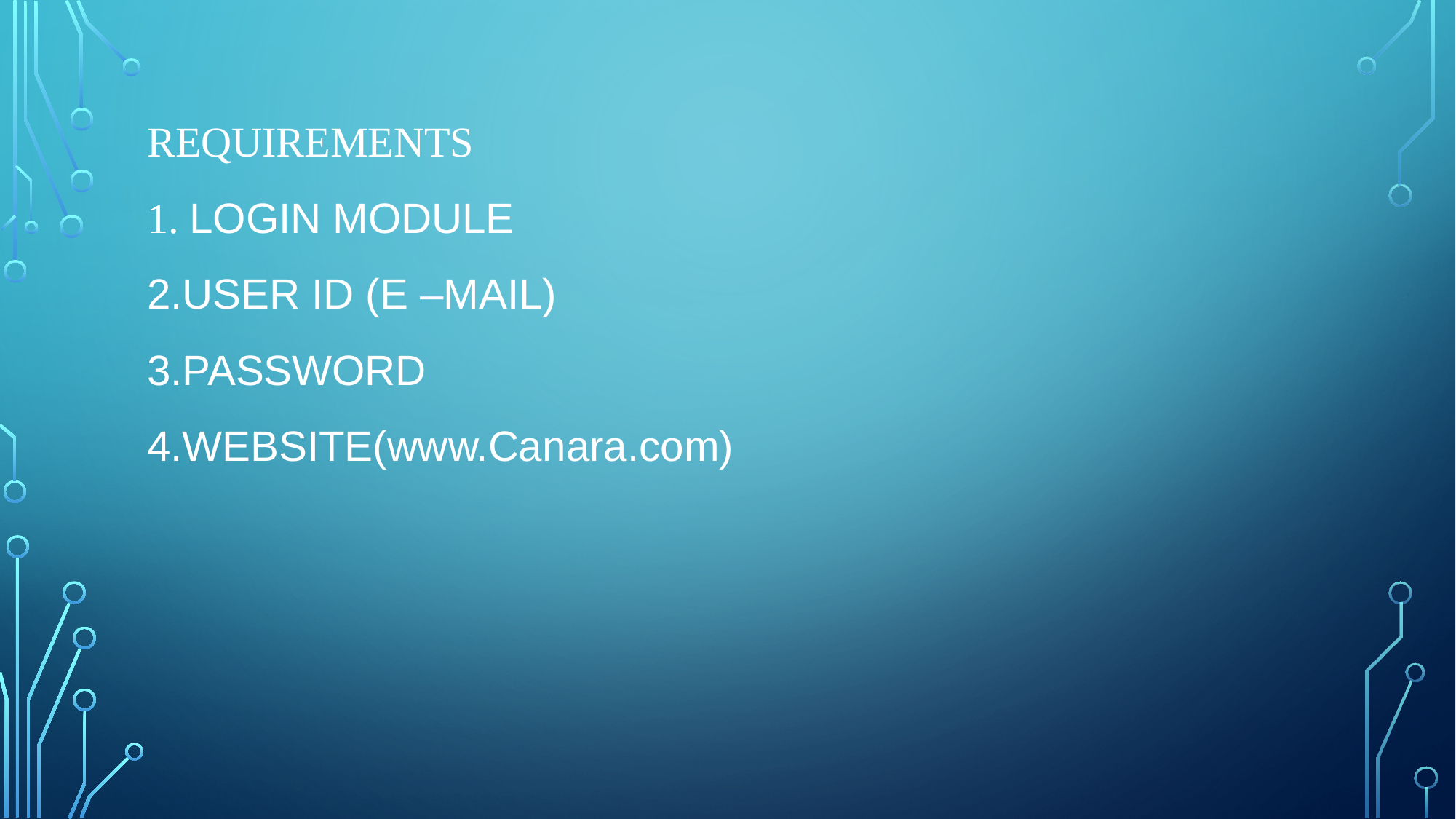

REQUIREMENTS
1. LOGIN MODULE
2.USER ID (E –MAIL)
3.PASSWORD
4.WEBSITE(www.Canara.com)